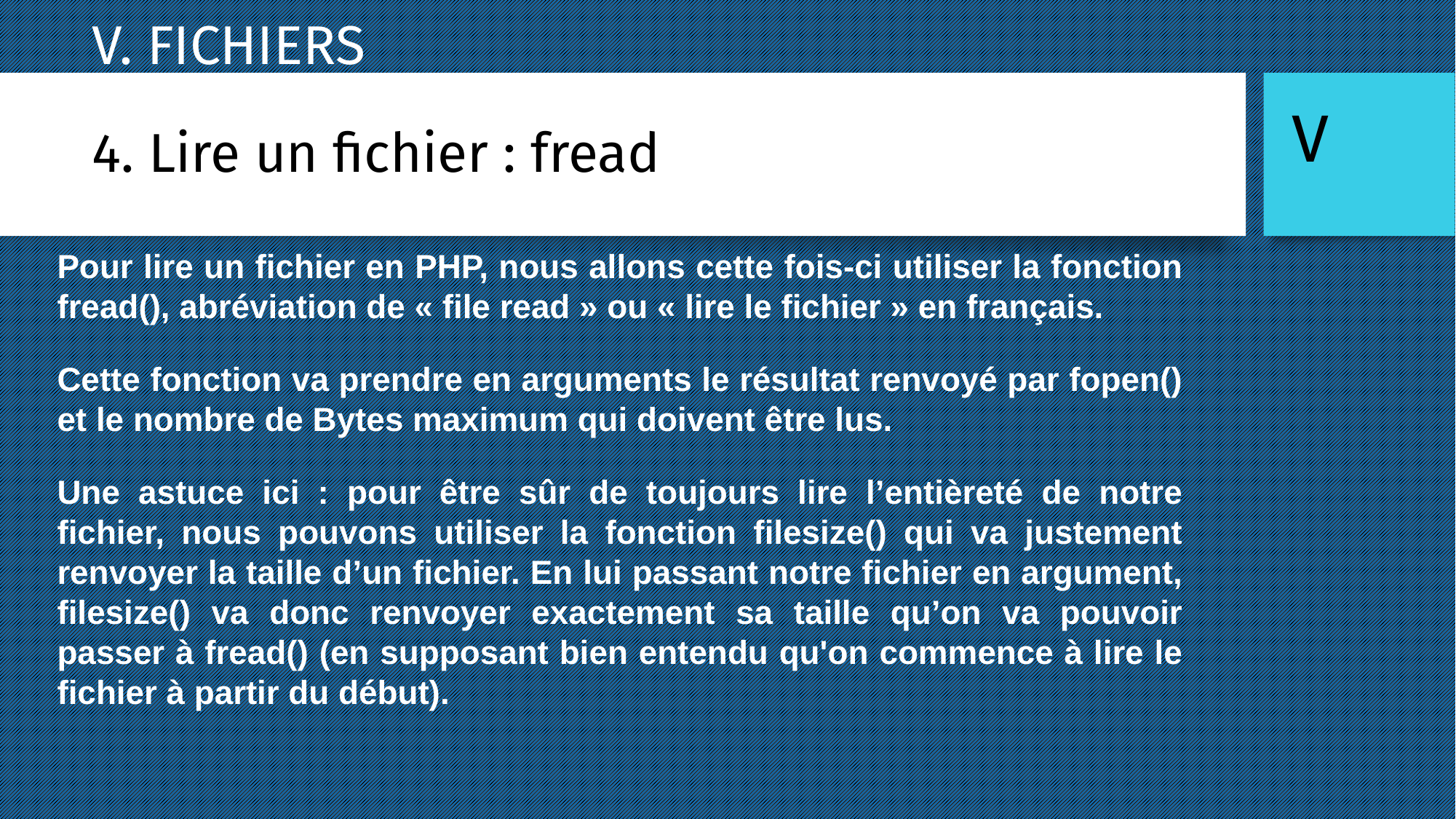

V. FICHIERS
4. Lire un fichier : fread
V
Pour lire un fichier en PHP, nous allons cette fois-ci utiliser la fonction fread(), abréviation de « file read » ou « lire le fichier » en français.
Cette fonction va prendre en arguments le résultat renvoyé par fopen() et le nombre de Bytes maximum qui doivent être lus.
Une astuce ici : pour être sûr de toujours lire l’entièreté de notre fichier, nous pouvons utiliser la fonction filesize() qui va justement renvoyer la taille d’un fichier. En lui passant notre fichier en argument, filesize() va donc renvoyer exactement sa taille qu’on va pouvoir passer à fread() (en supposant bien entendu qu'on commence à lire le fichier à partir du début).